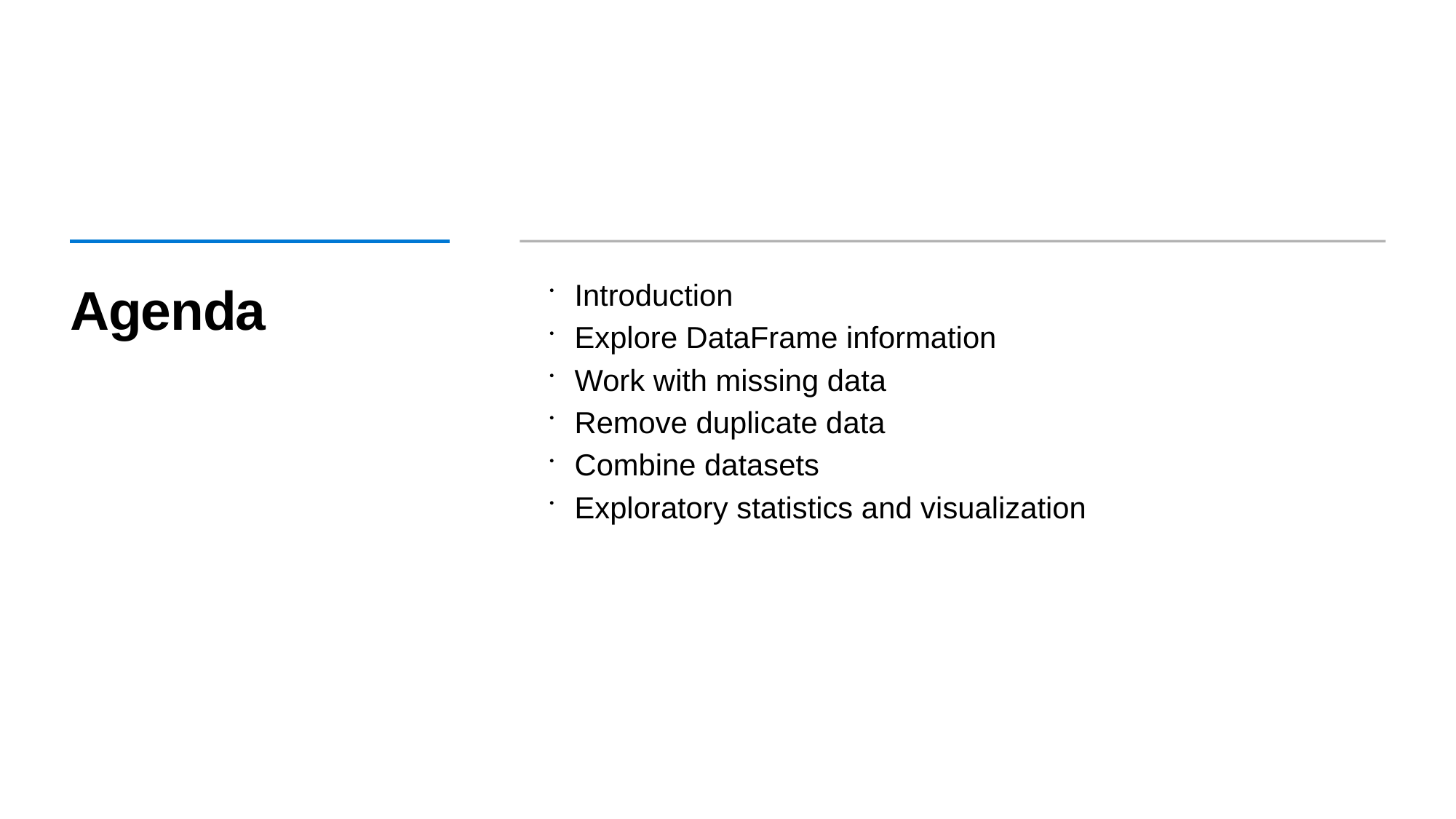

# Agenda
Introduction
Explore DataFrame information
Work with missing data
Remove duplicate data
Combine datasets
Exploratory statistics and visualization